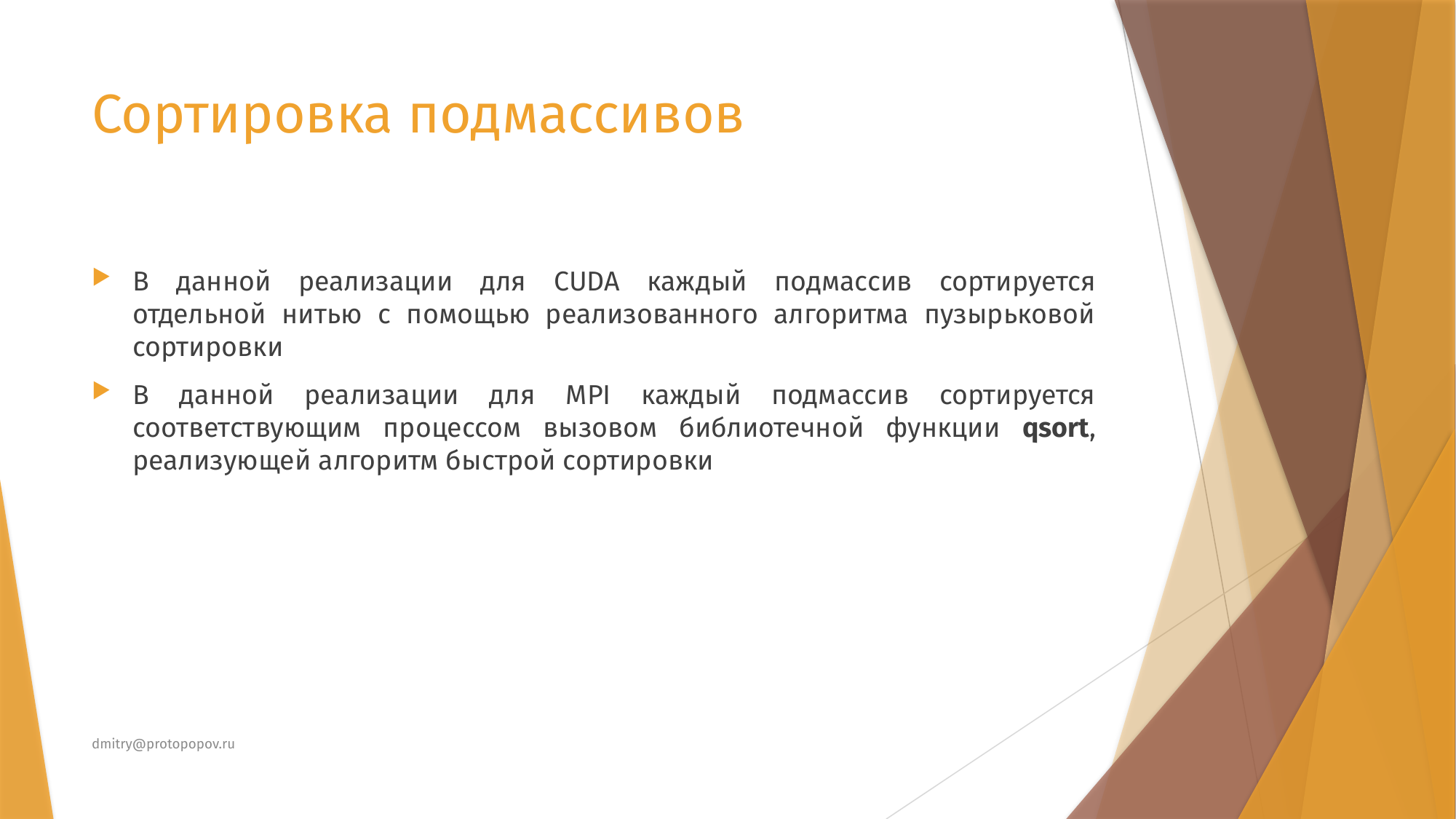

# Сортировка подмассивов
В данной реализации для CUDA каждый подмассив сортируется отдельной нитью с помощью реализованного алгоритма пузырьковой сортировки
В данной реализации для MPI каждый подмассив сортируется соответствующим процессом вызовом библиотечной функции qsort, реализующей алгоритм быстрой сортировки

dmitry@protopopov.ru